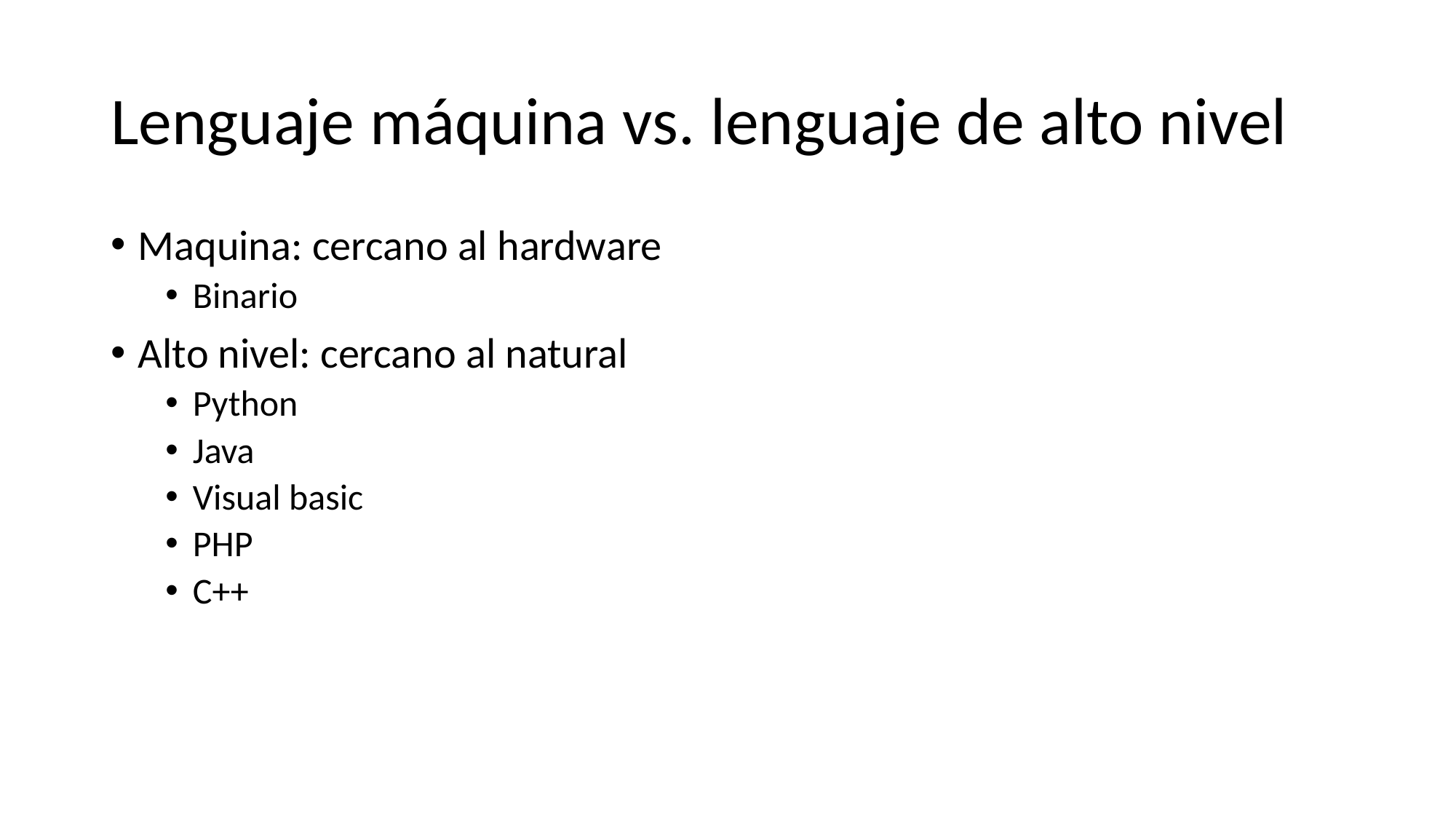

# Lenguaje máquina vs. lenguaje de alto nivel
Maquina: cercano al hardware
Binario
Alto nivel: cercano al natural
Python
Java
Visual basic
PHP
C++